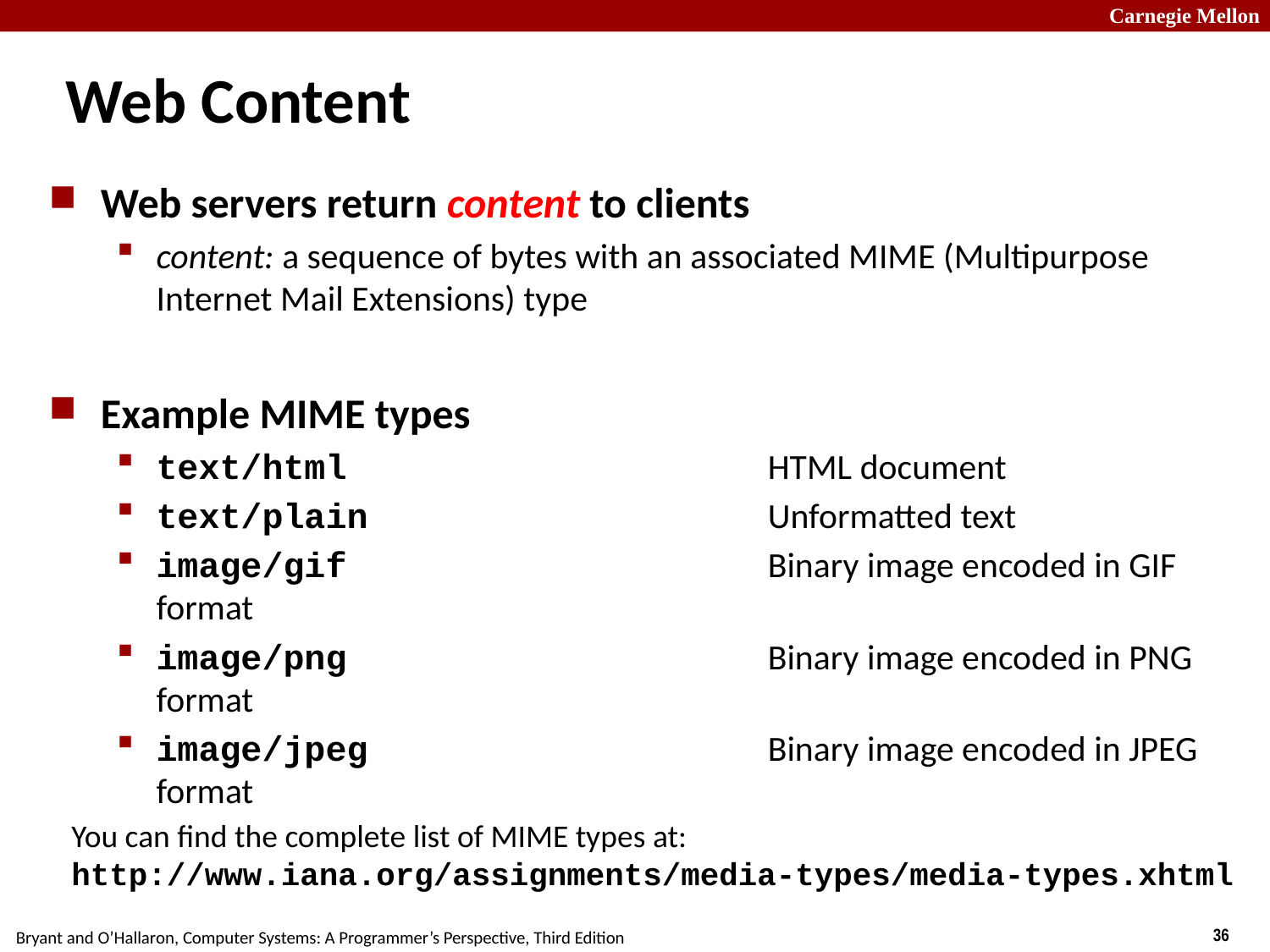

# Web Content
Web servers return content to clients
content: a sequence of bytes with an associated MIME (Multipurpose Internet Mail Extensions) type

Example MIME types
text/html	HTML document
text/plain	Unformatted text
image/gif	Binary image encoded in GIF format
image/png	Binary image encoded in PNG format
image/jpeg	Binary image encoded in JPEG format

You can find the complete list of MIME types at:
http://www.iana.org/assignments/media-types/media-types.xhtml